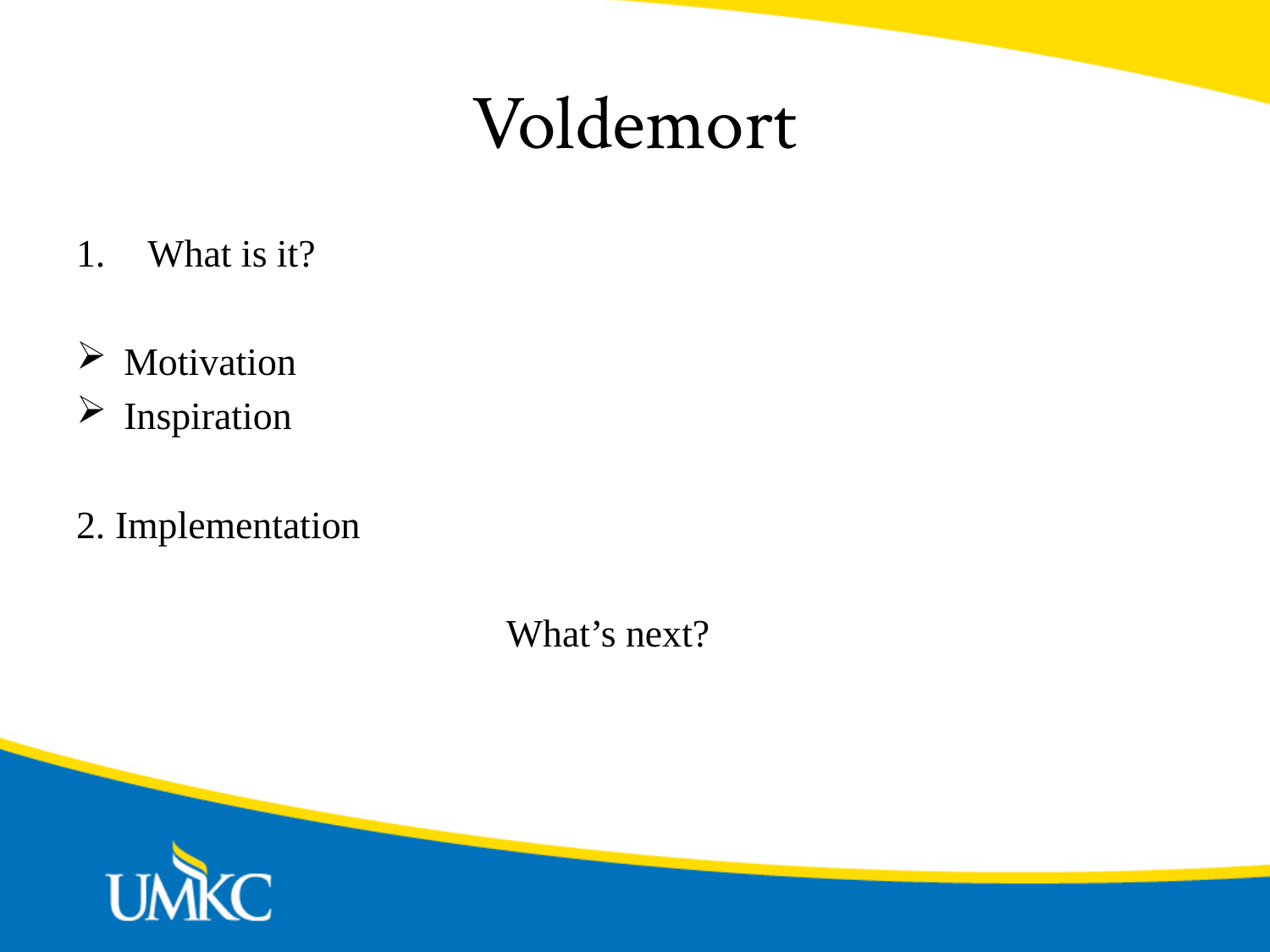

# Voldemort
What is it?

Motivation
Inspiration

2. Implementation

What’s next?